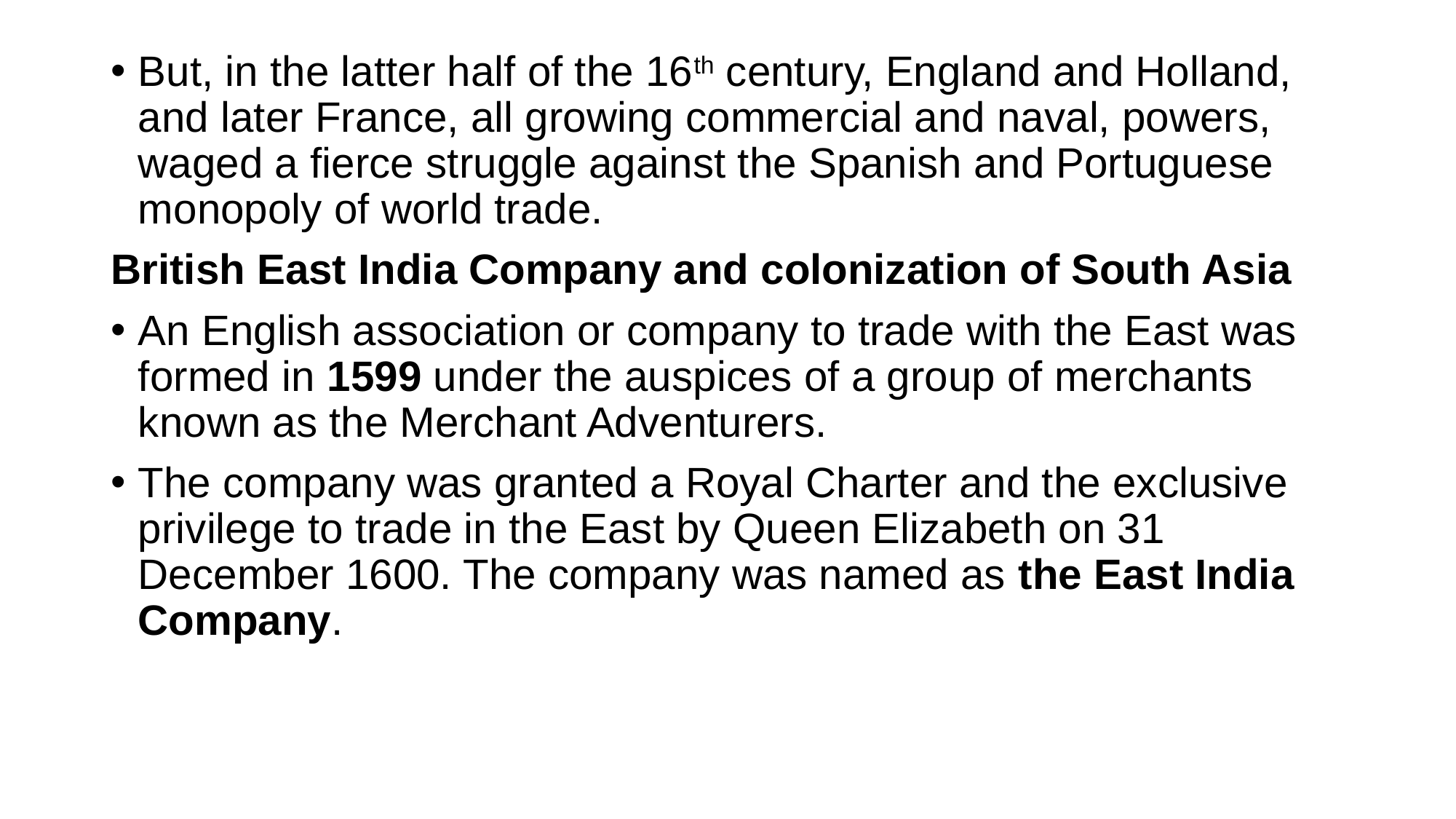

But, in the latter half of the 16th century, England and Holland, and later France, all growing commercial and naval, powers, waged a fierce struggle against the Spanish and Portuguese monopoly of world trade.
British East India Company and colonization of South Asia
An English association or company to trade with the East was formed in 1599 under the auspices of a group of merchants known as the Merchant Adventurers.
The company was granted a Royal Charter and the exclusive privilege to trade in the East by Queen Elizabeth on 31 December 1600. The company was named as the East India Company.